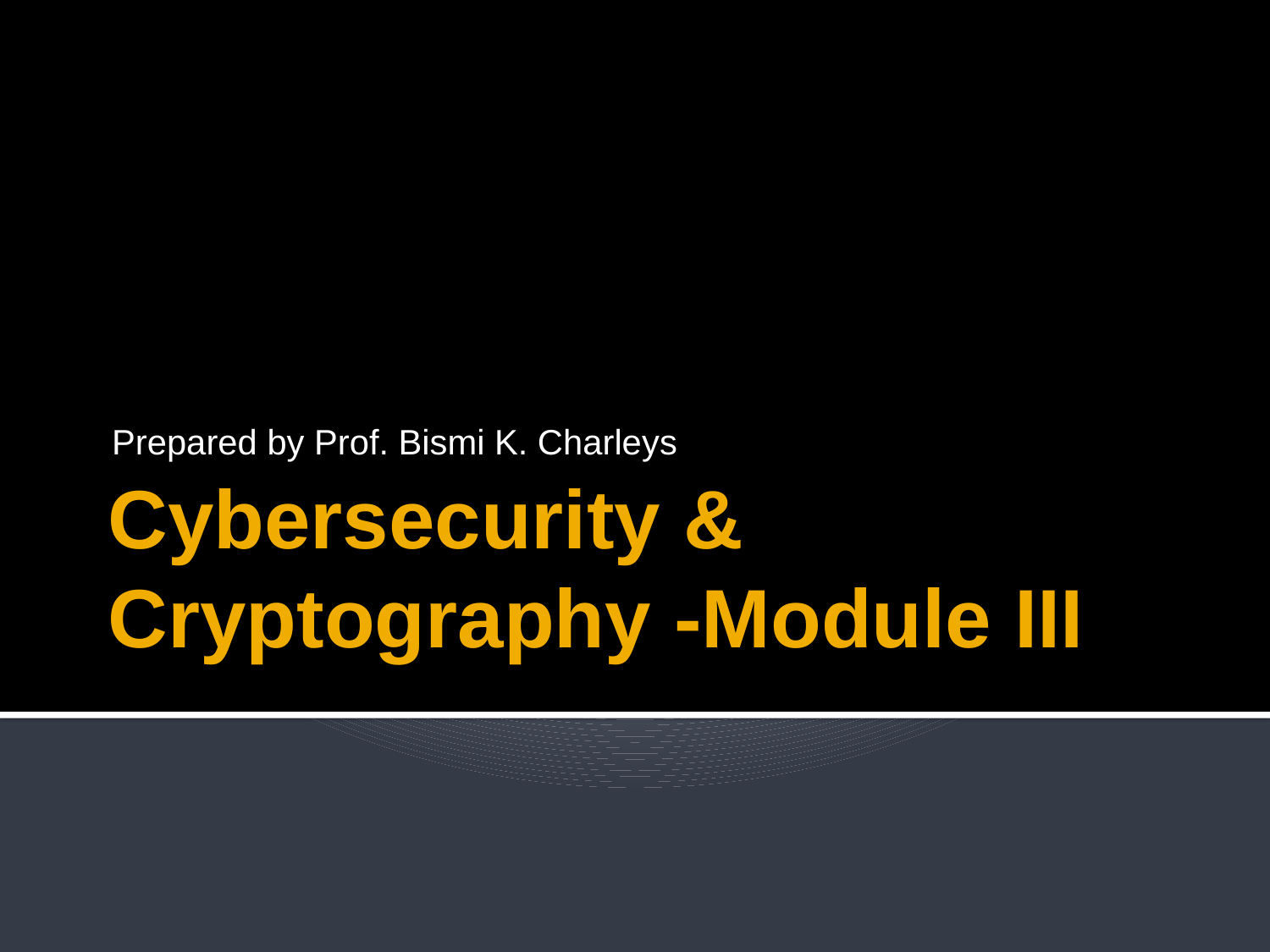

Prepared by Prof. Bismi K. Charleys
# Cybersecurity & Cryptography -Module III